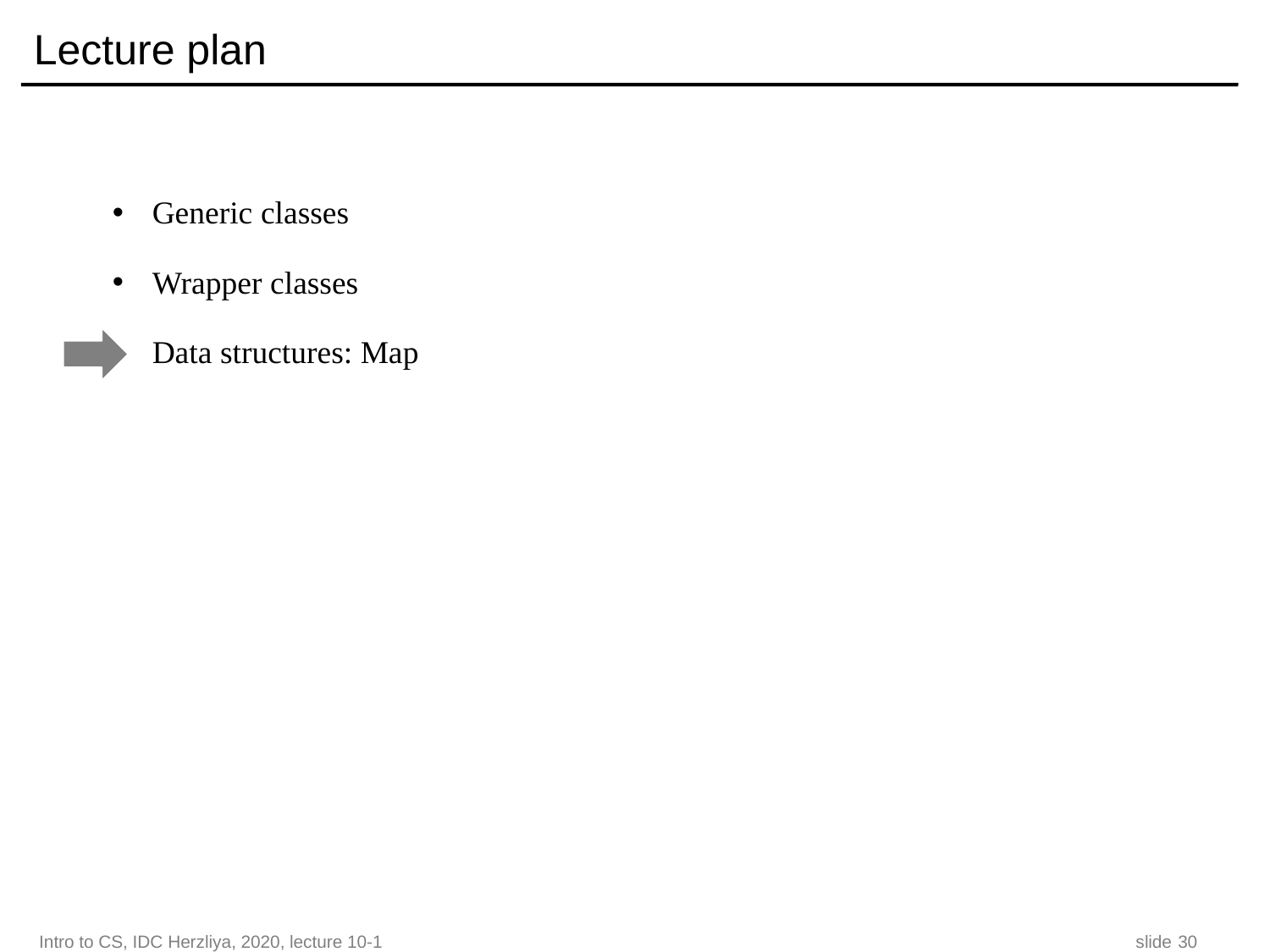

# Lecture plan

Generic classes
Wrapper classes
Data structures: Map